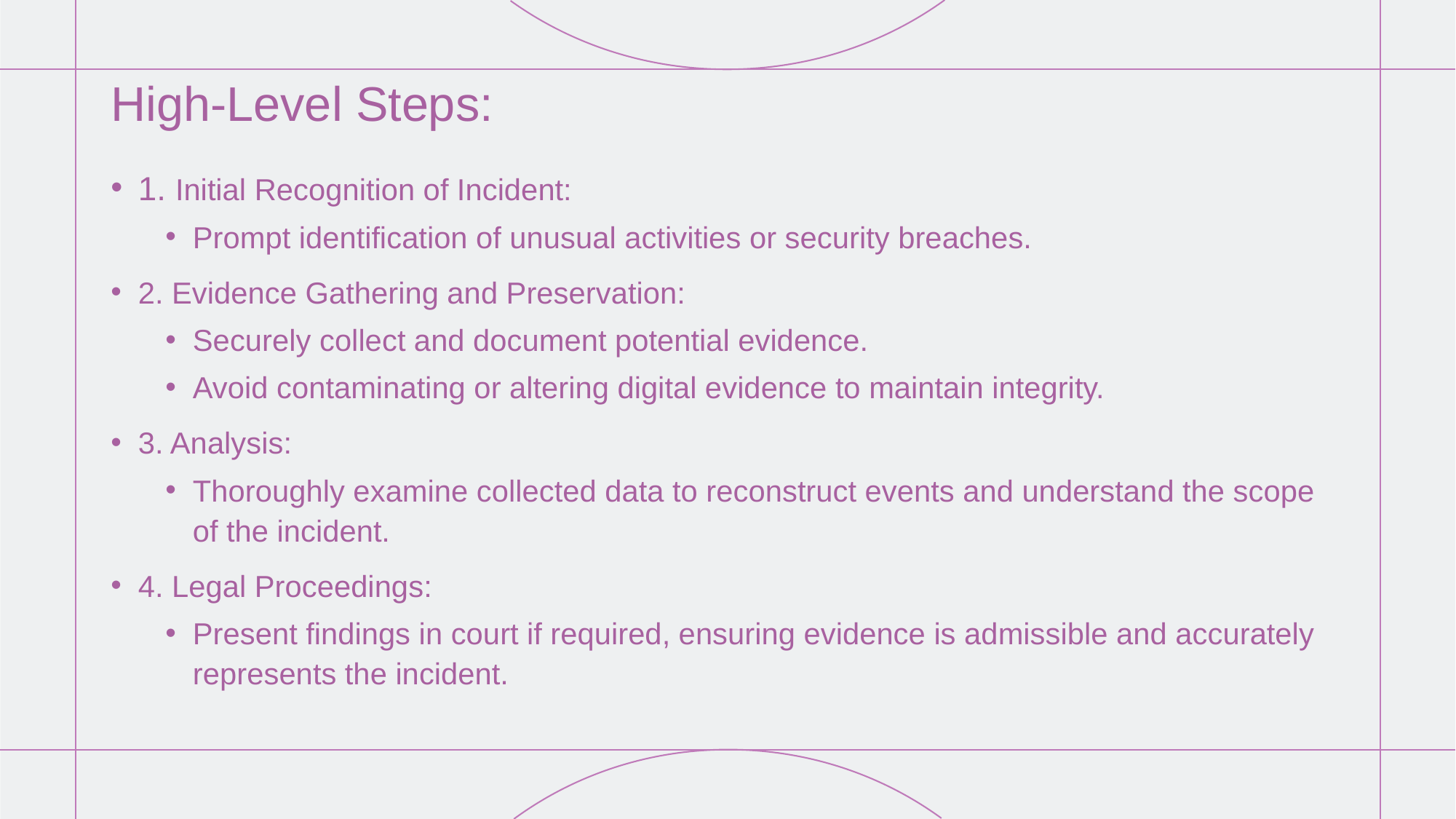

# High-Level Steps:
1. Initial Recognition of Incident:
Prompt identification of unusual activities or security breaches.
2. Evidence Gathering and Preservation:
Securely collect and document potential evidence.
Avoid contaminating or altering digital evidence to maintain integrity.
3. Analysis:
Thoroughly examine collected data to reconstruct events and understand the scope of the incident.
4. Legal Proceedings:
Present findings in court if required, ensuring evidence is admissible and accurately represents the incident.